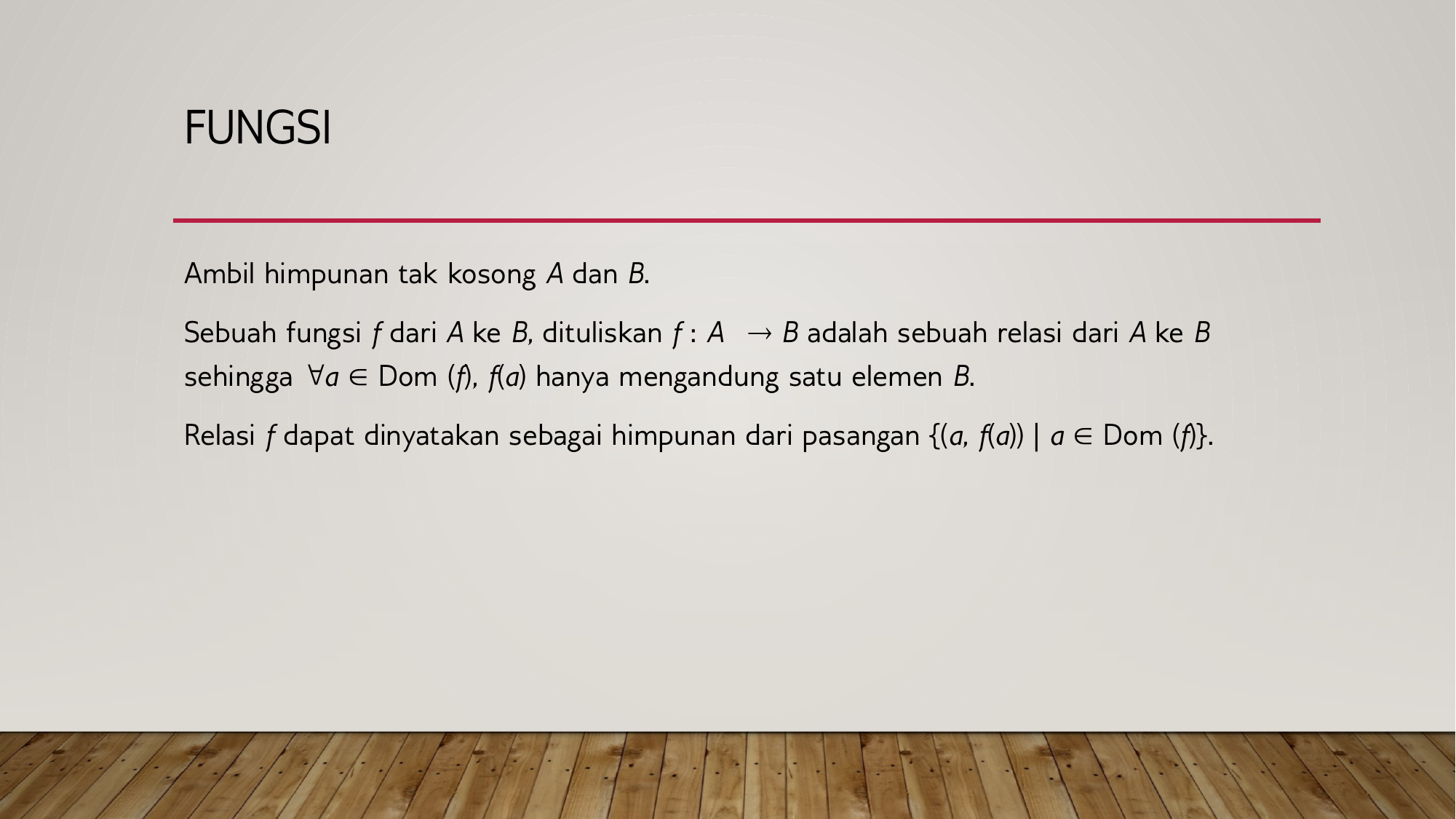

# Fungsi
Ambil himpunan tak kosong A dan B.
Sebuah fungsi f dari A ke B, dituliskan f : A  → B adalah sebuah relasi dari A ke B sehingga ∀a ∈ Dom (f), f(a) hanya mengandung satu elemen B.
Relasi f dapat dinyatakan sebagai himpunan dari pasangan {(a, f(a)) | a ∈ Dom (f)}.